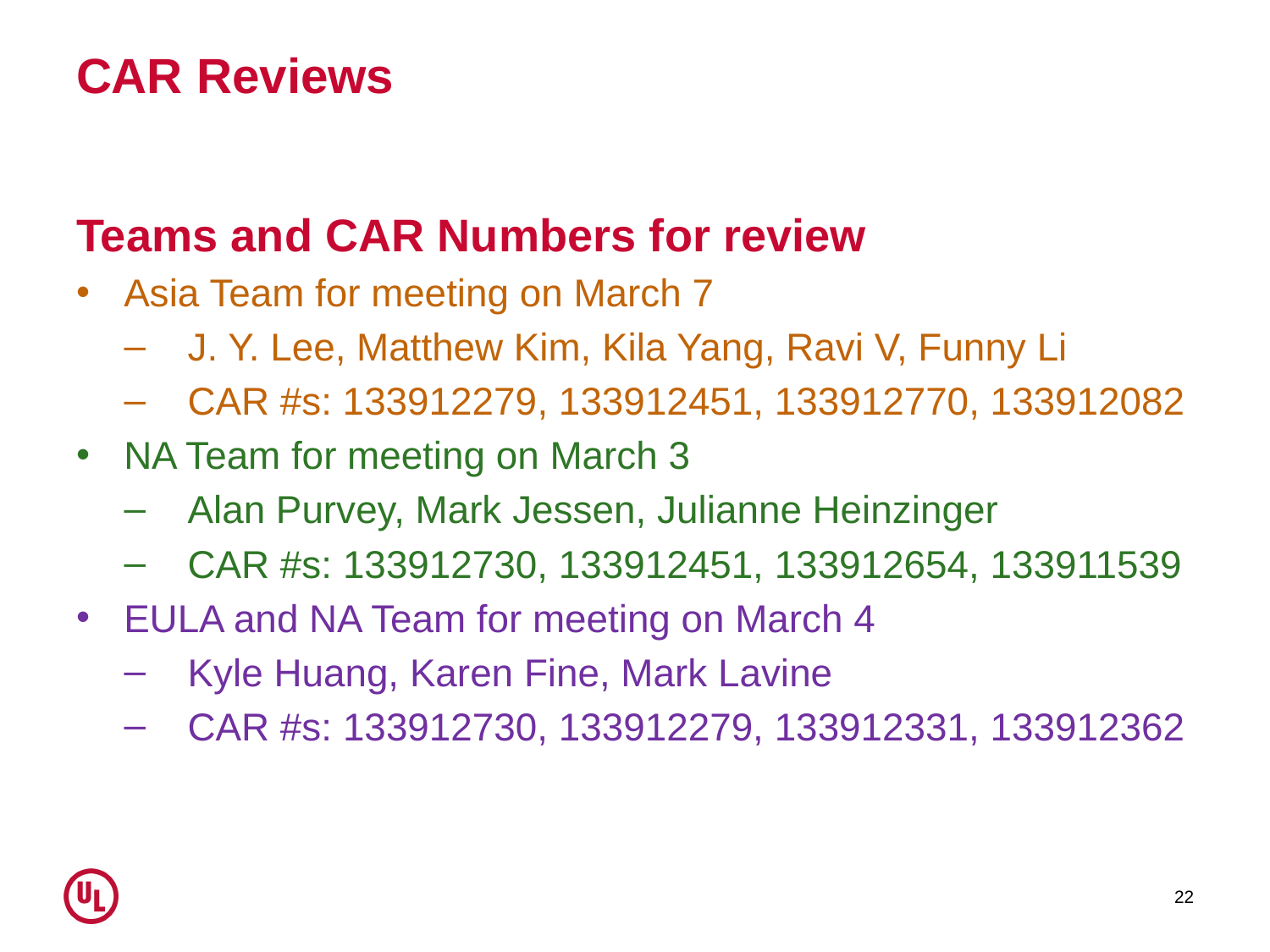

# CAR Reviews
Teams and CAR Numbers for review
Asia Team for meeting on March 7
J. Y. Lee, Matthew Kim, Kila Yang, Ravi V, Funny Li
CAR #s: 133912279, 133912451, 133912770, 133912082
NA Team for meeting on March 3
Alan Purvey, Mark Jessen, Julianne Heinzinger
CAR #s: 133912730, 133912451, 133912654, 133911539
EULA and NA Team for meeting on March 4
Kyle Huang, Karen Fine, Mark Lavine
CAR #s: 133912730, 133912279, 133912331, 133912362
22